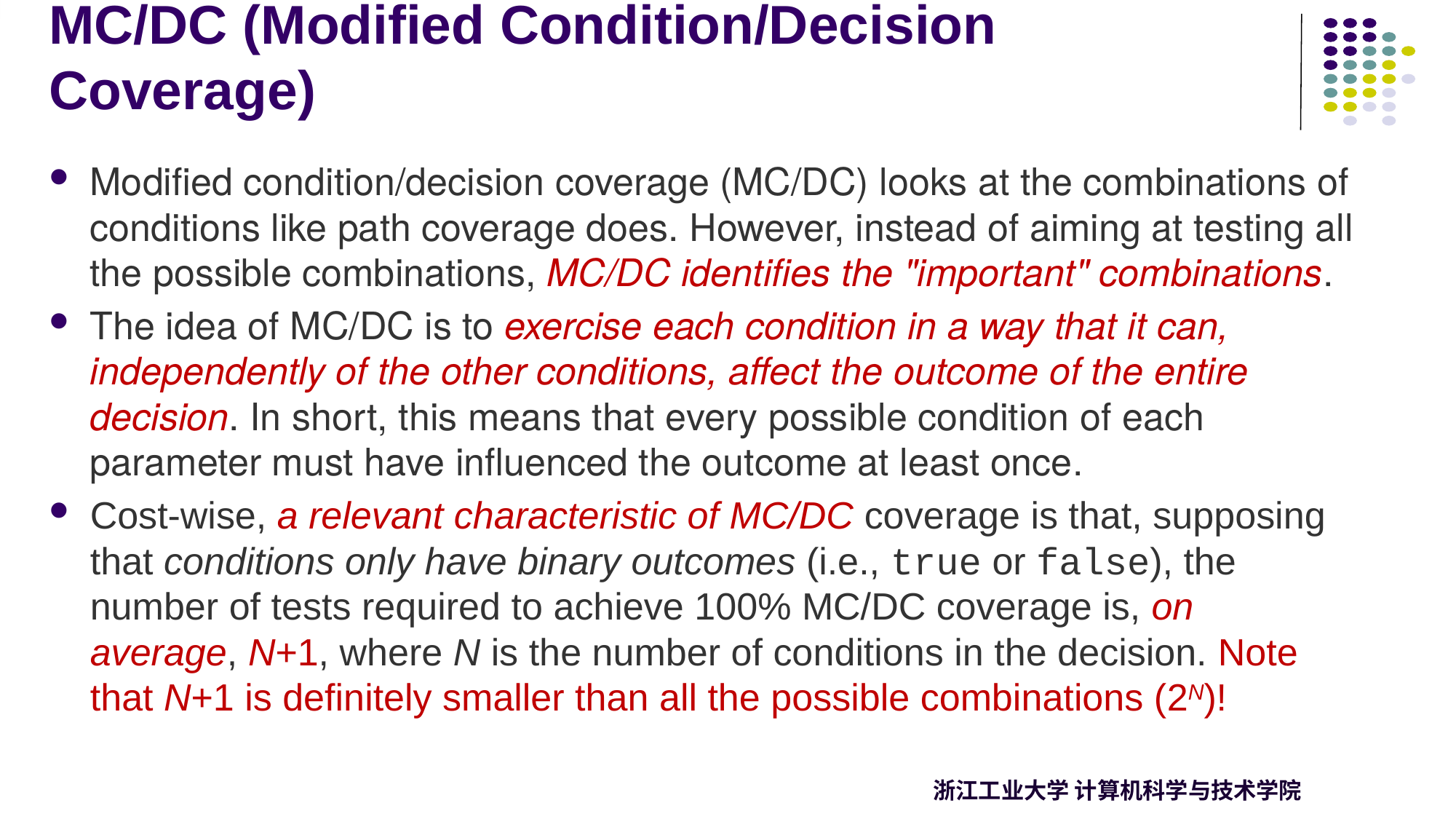

# MC/DC (Modified Condition/Decision Coverage)
Modified condition/decision coverage (MC/DC) looks at the combinations of conditions like path coverage does. However, instead of aiming at testing all the possible combinations, MC/DC identifies the "important" combinations.
The idea of MC/DC is to exercise each condition in a way that it can, independently of the other conditions, affect the outcome of the entire decision. In short, this means that every possible condition of each parameter must have influenced the outcome at least once.
Cost-wise, a relevant characteristic of MC/DC coverage is that, supposing that conditions only have binary outcomes (i.e., true or false), the number of tests required to achieve 100% MC/DC coverage is, on average, N+1, where N is the number of conditions in the decision. Note that N+1 is definitely smaller than all the possible combinations (2N​​)!